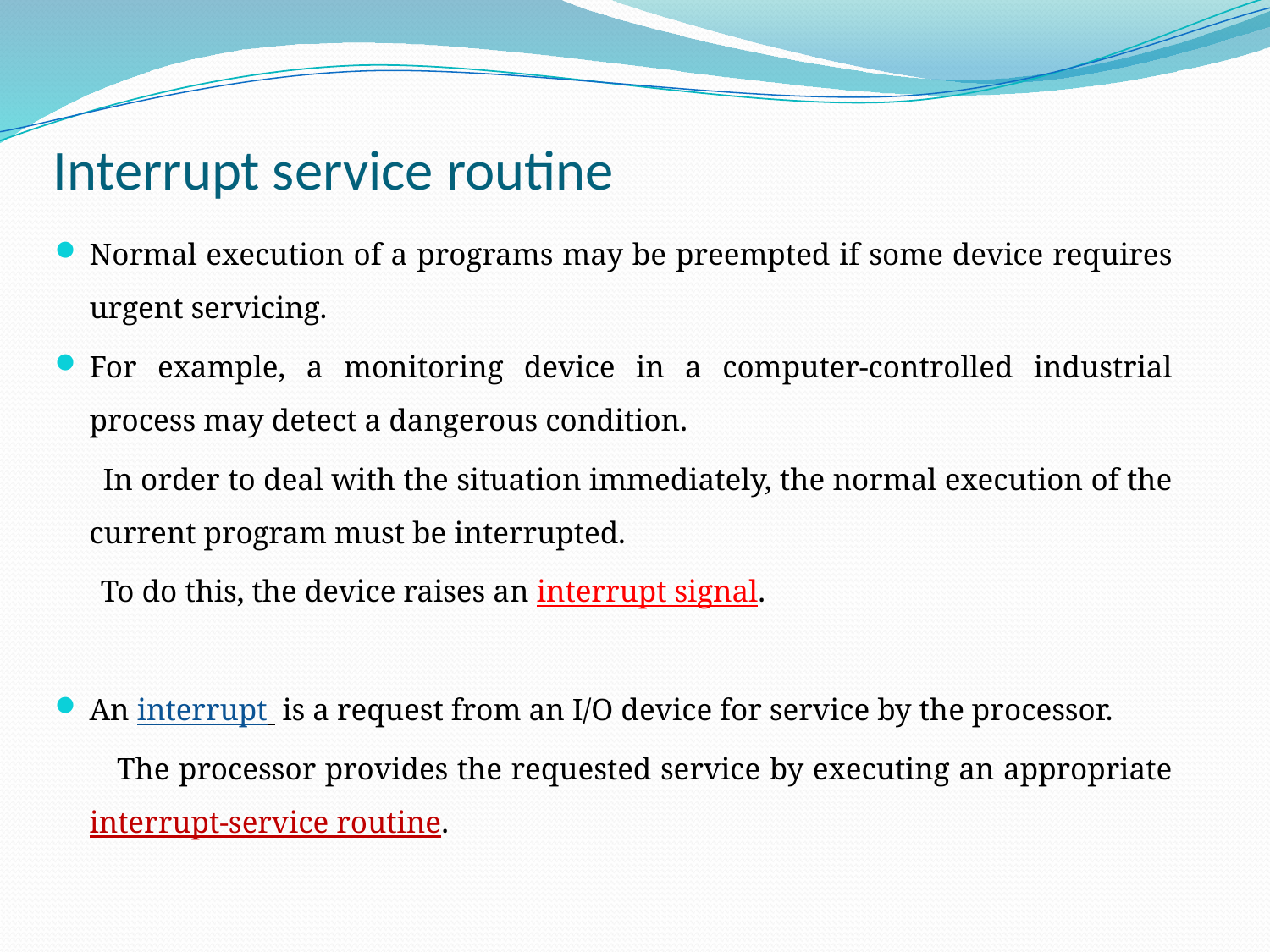

# Interrupt service routine
Normal execution of a programs may be preempted if some device requires urgent servicing.
For example, a monitoring device in a computer-controlled industrial process may detect a dangerous condition.
      In order to deal with the situation immediately, the normal execution of the current program must be interrupted.
      To do this, the device raises an interrupt signal.

An interrupt  is a request from an I/O device for service by the processor.
       The processor provides the requested service by executing an appropriate interrupt-service routine.